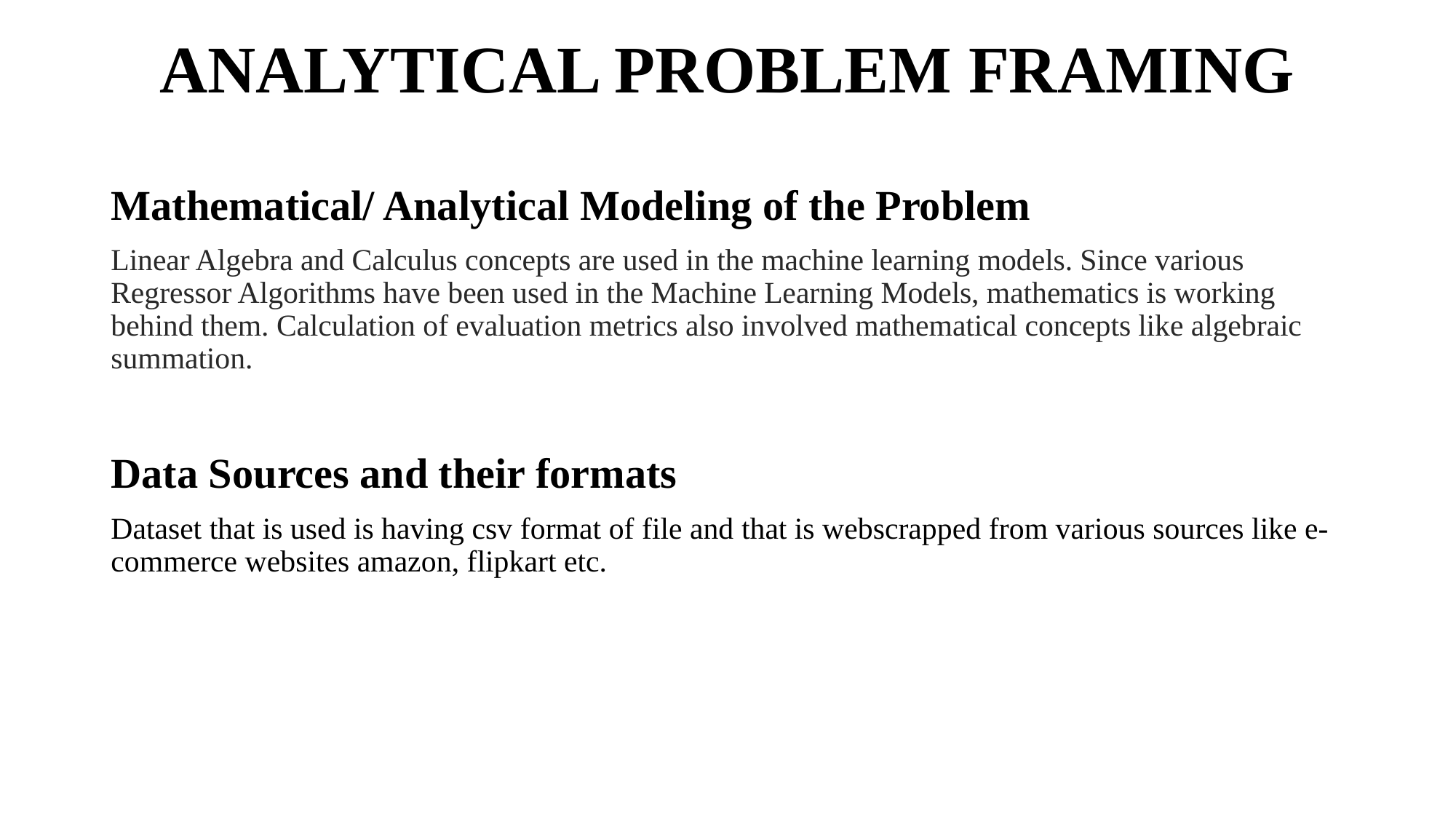

ANALYTICAL PROBLEM FRAMING

Mathematical/ Analytical Modeling of the Problem
Linear Algebra and Calculus concepts are used in the machine learning models. Since various Regressor Algorithms have been used in the Machine Learning Models, mathematics is working behind them. Calculation of evaluation metrics also involved mathematical concepts like algebraic summation.

Data Sources and their formats
Dataset that is used is having csv format of file and that is webscrapped from various sources like e-commerce websites amazon, flipkart etc.